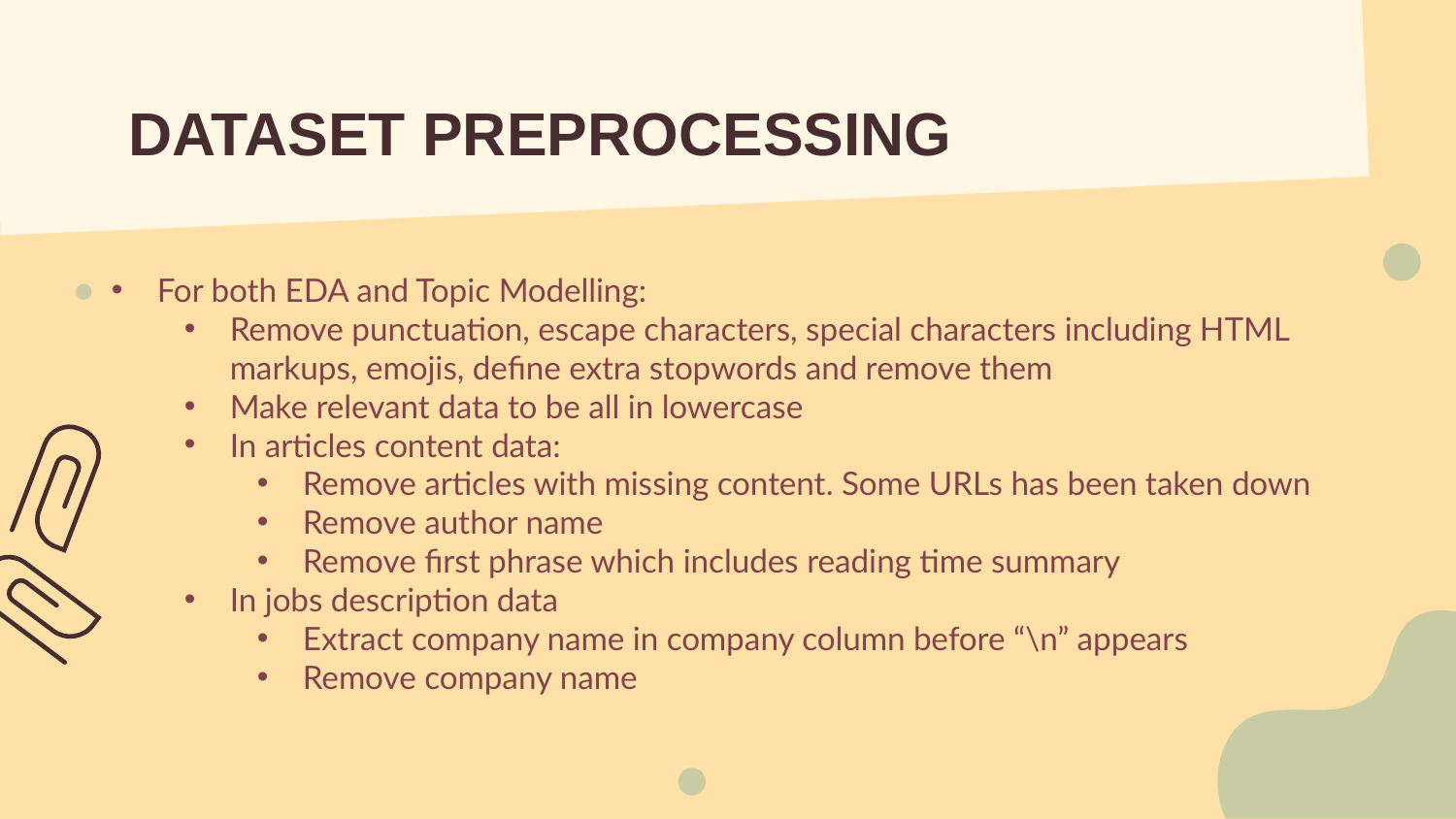

# DATASET PREPROCESSING
For both EDA and Topic Modelling:
Remove punctuation, escape characters, special characters including HTML markups, emojis, define extra stopwords and remove them
Make relevant data to be all in lowercase
In articles content data:
Remove articles with missing content. Some URLs has been taken down
Remove author name
Remove first phrase which includes reading time summary
In jobs description data
Extract company name in company column before “\n” appears
Remove company name